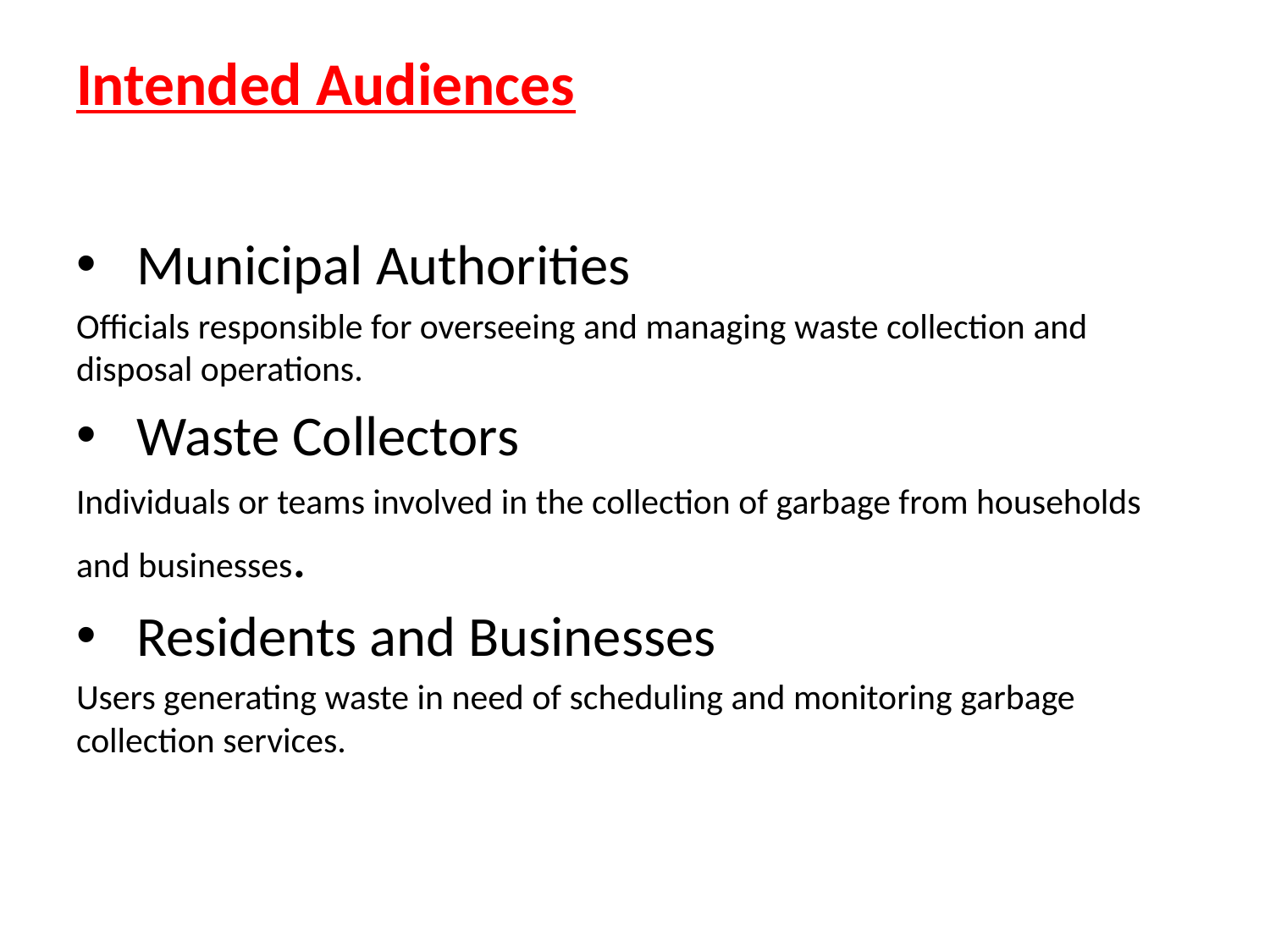

# Intended Audiences
 Municipal Authorities
Officials responsible for overseeing and managing waste collection and disposal operations.
 Waste Collectors
Individuals or teams involved in the collection of garbage from households and businesses.
 Residents and Businesses
Users generating waste in need of scheduling and monitoring garbage collection services.